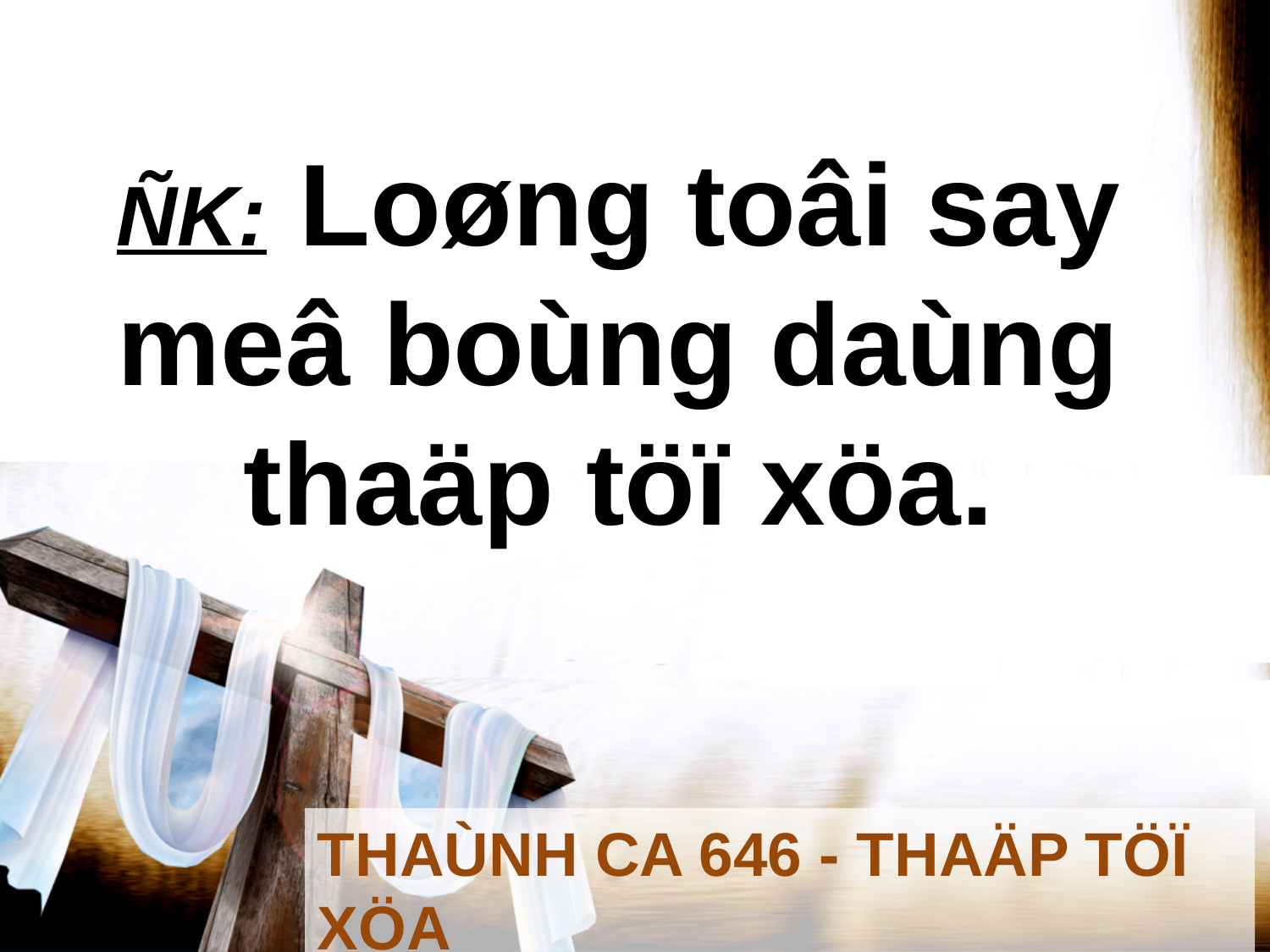

ÑK: Loøng toâi say
meâ boùng daùng
thaäp töï xöa.
THAÙNH CA 646 - THAÄP TÖÏ XÖA